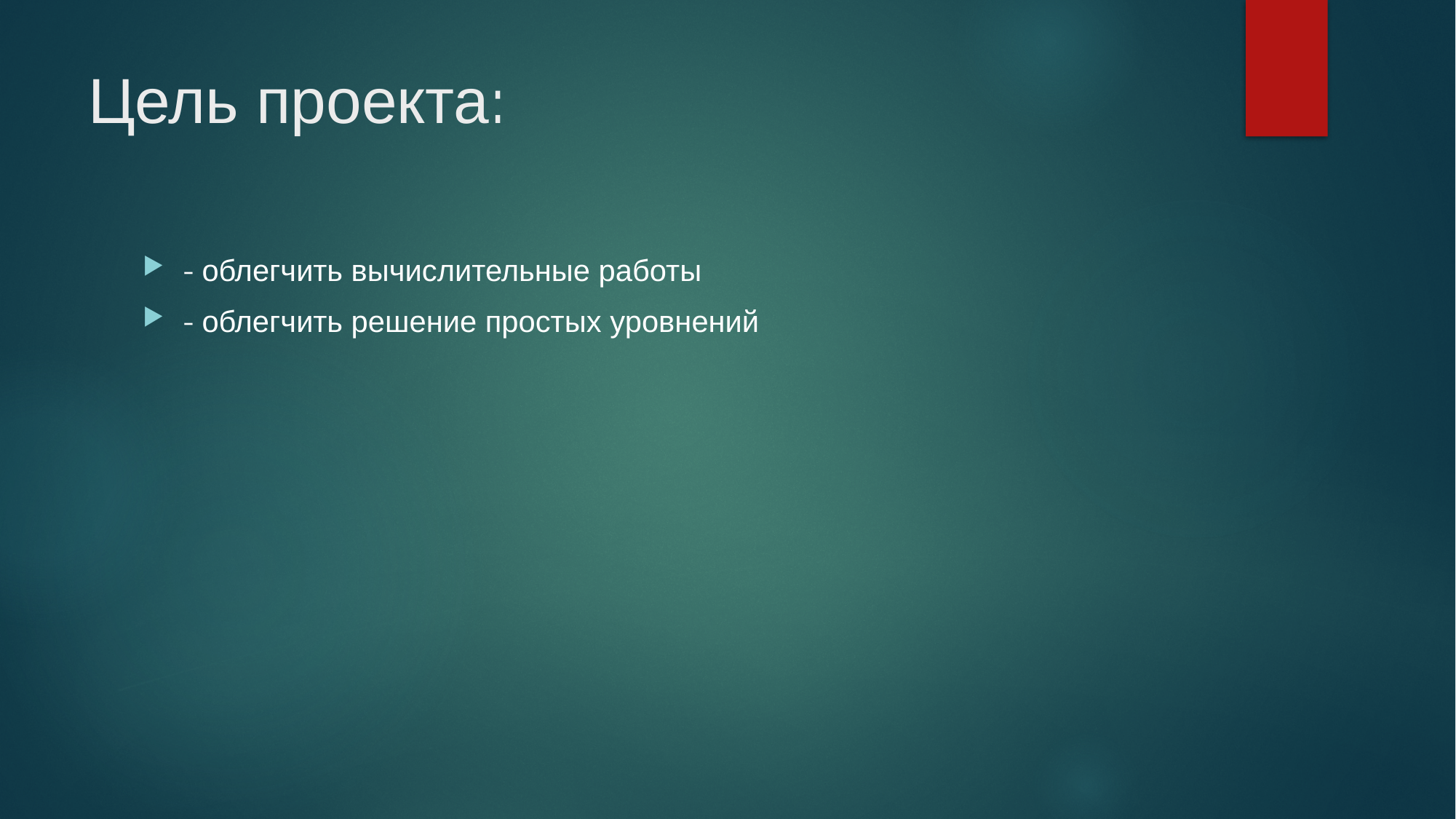

# Цель проекта:
- облегчить вычислительные работы
- облегчить решение простых уровнений